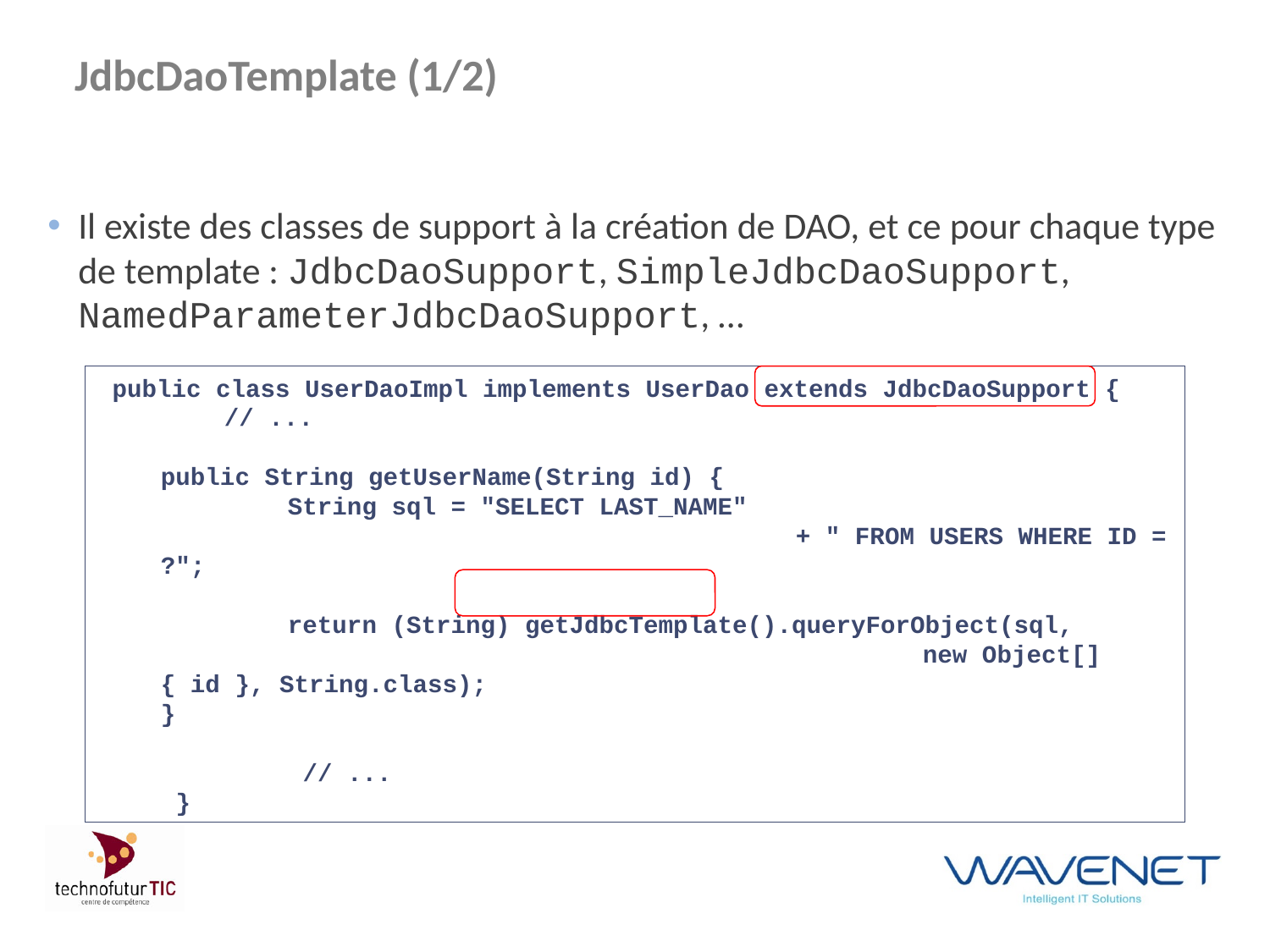

# JdbcDaoTemplate (1/2)
Il existe des classes de support à la création de DAO, et ce pour chaque type de template : JdbcDaoSupport, SimpleJdbcDaoSupport, NamedParameterJdbcDaoSupport, …
 public class UserDaoImpl implements UserDao extends JdbcDaoSupport {
	// ...

public String getUserName(String id) {
	String sql = "SELECT LAST_NAME"
					+ " FROM USERS WHERE ID = ?";

	return (String) getJdbcTemplate().queryForObject(sql,
						new Object[] { id }, String.class);
}

	 // ...
 }